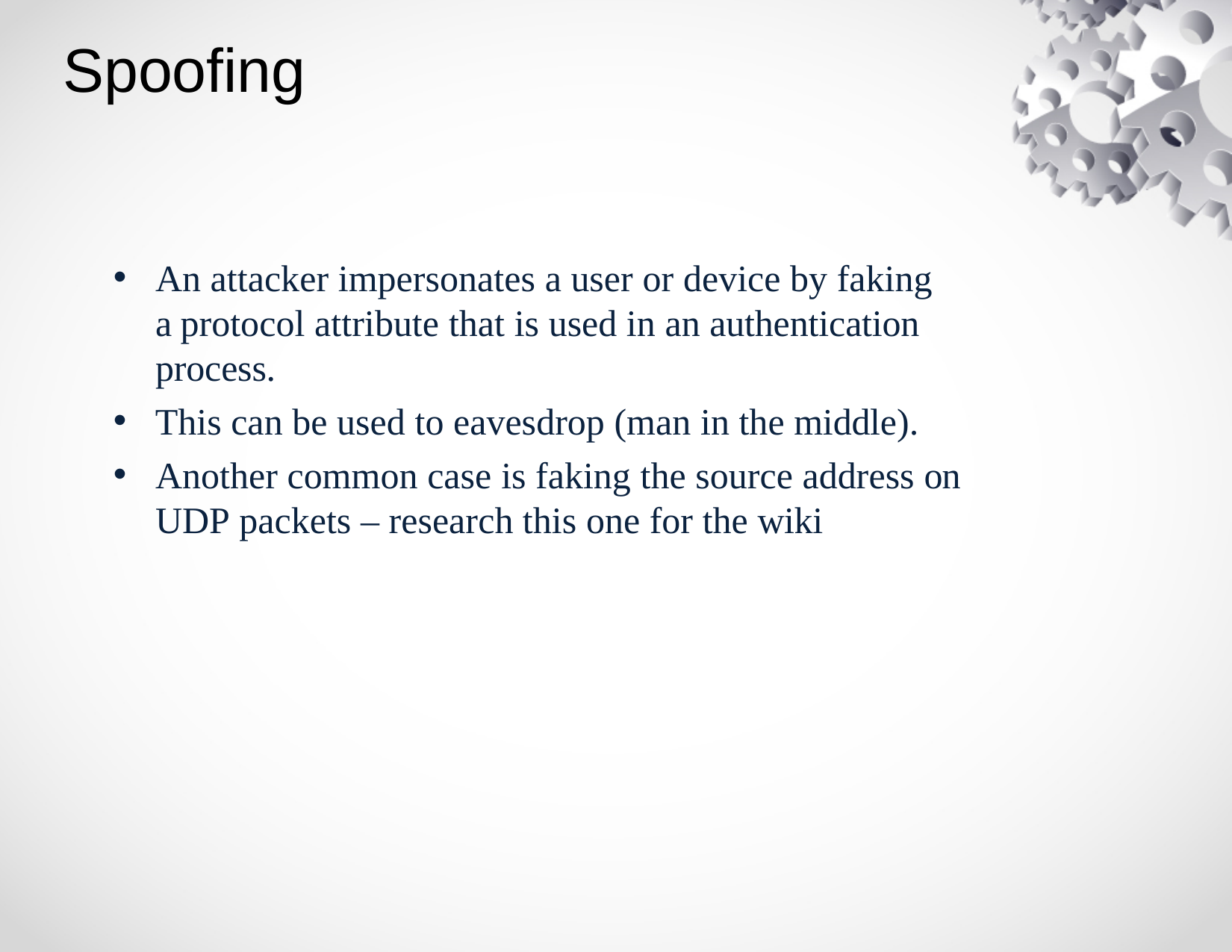

# Spoofing
An attacker impersonates a user or device by faking a protocol attribute that is used in an authentication process.
This can be used to eavesdrop (man in the middle).
Another common case is faking the source address on UDP packets – research this one for the wiki